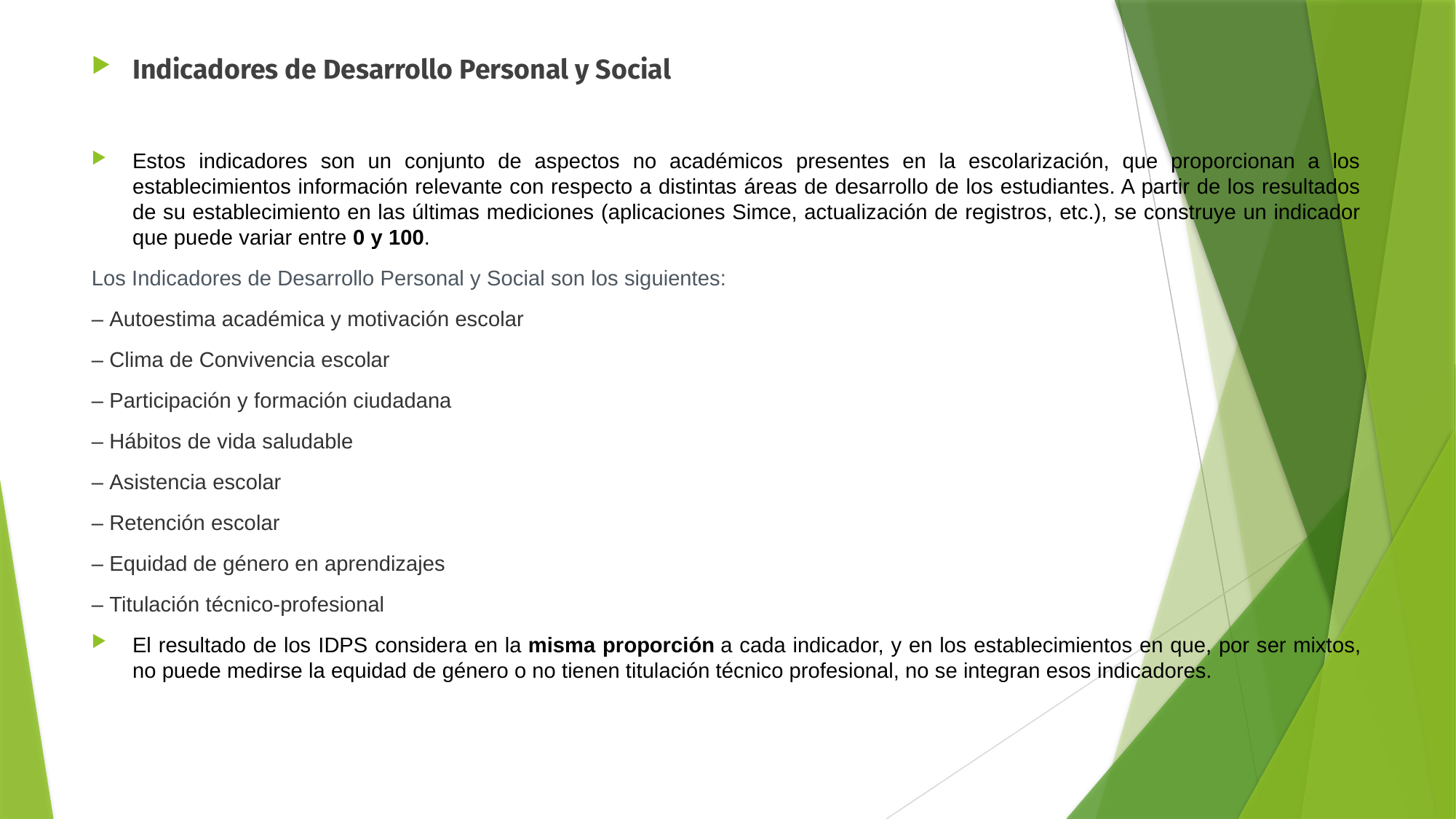

Indicadores de Desarrollo Personal y Social

Estos indicadores son un conjunto de aspectos no académicos presentes en la escolarización, que proporcionan a los establecimientos información relevante con respecto a distintas áreas de desarrollo de los estudiantes. A partir de los resultados de su establecimiento en las últimas mediciones (aplicaciones Simce, actualización de registros, etc.), se construye un indicador que puede variar entre 0 y 100.
Los Indicadores de Desarrollo Personal y Social son los siguientes:
– Autoestima académica y motivación escolar
– Clima de Convivencia escolar
– Participación y formación ciudadana
– Hábitos de vida saludable
– Asistencia escolar
– Retención escolar
– Equidad de género en aprendizajes
– Titulación técnico-profesional
El resultado de los IDPS considera en la misma proporción a cada indicador, y en los establecimientos en que, por ser mixtos, no puede medirse la equidad de género o no tienen titulación técnico profesional, no se integran esos indicadores.